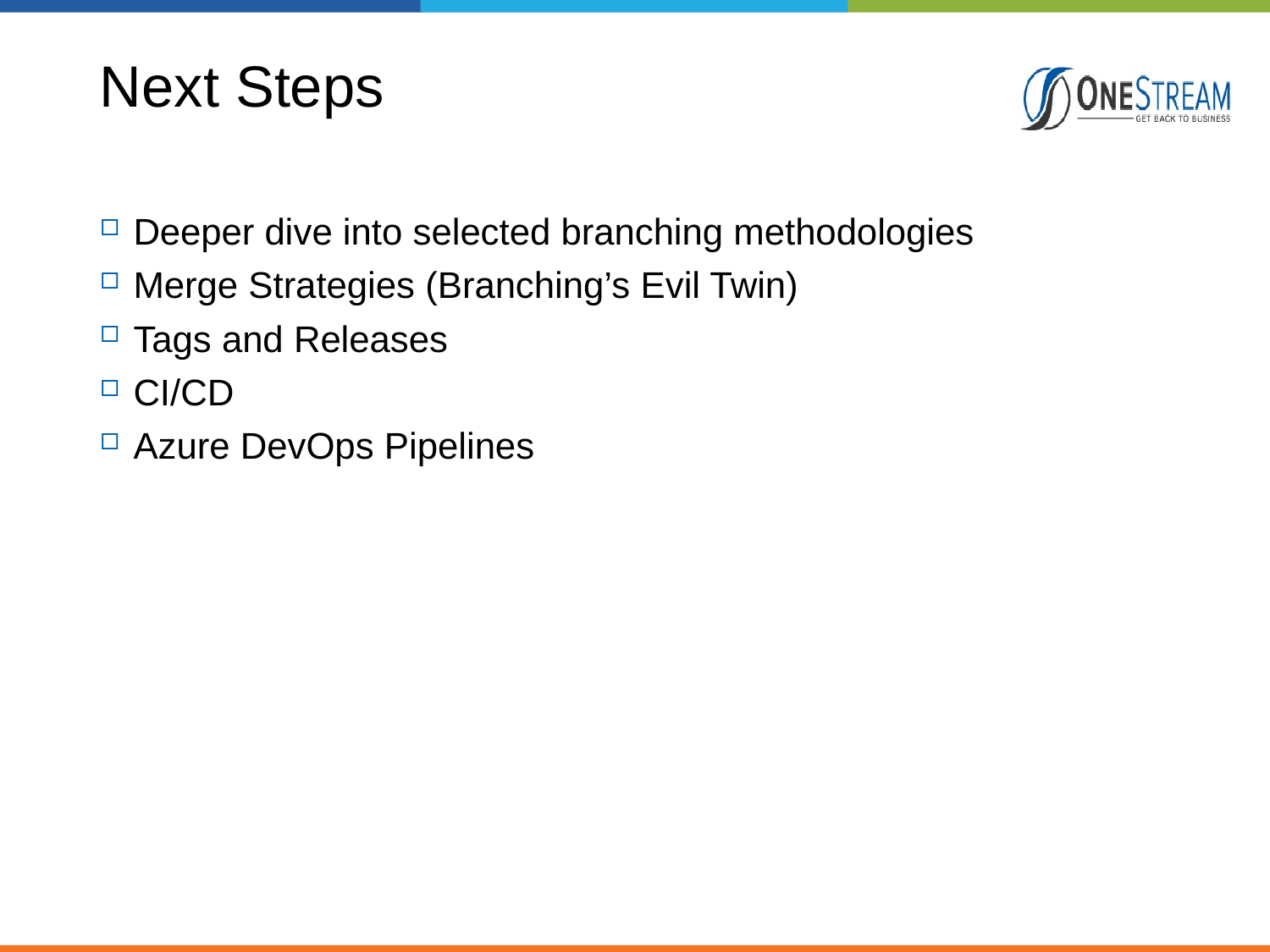

# Next Steps
Deeper dive into selected branching methodologies
Merge Strategies (Branching’s Evil Twin)
Tags and Releases
CI/CD
Azure DevOps Pipelines